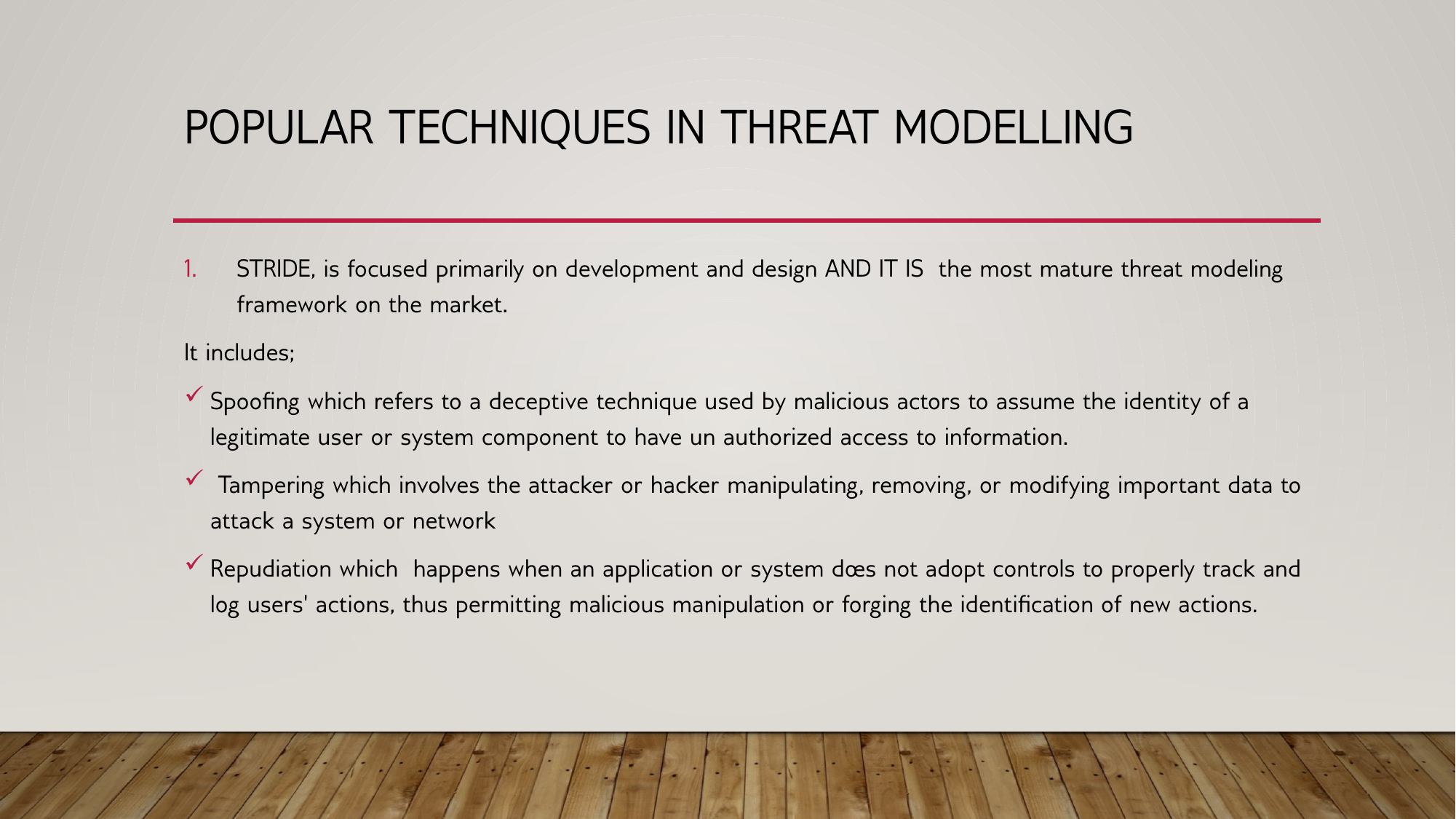

# POPULAR TECHNIQUES IN THREAT MODELLING
STRIDE, is focused primarily on development and design AND IT IS  the most mature threat modeling framework on the market.
It includes;
Spoofing which refers to a deceptive technique used by malicious actors to assume the identity of a legitimate user or system component to have un authorized access to information.
 Tampering which involves the attacker or hacker manipulating, removing, or modifying important data to attack a system or network
Repudiation which  happens when an application or system does not adopt controls to properly track and log users' actions, thus permitting malicious manipulation or forging the identification of new actions.